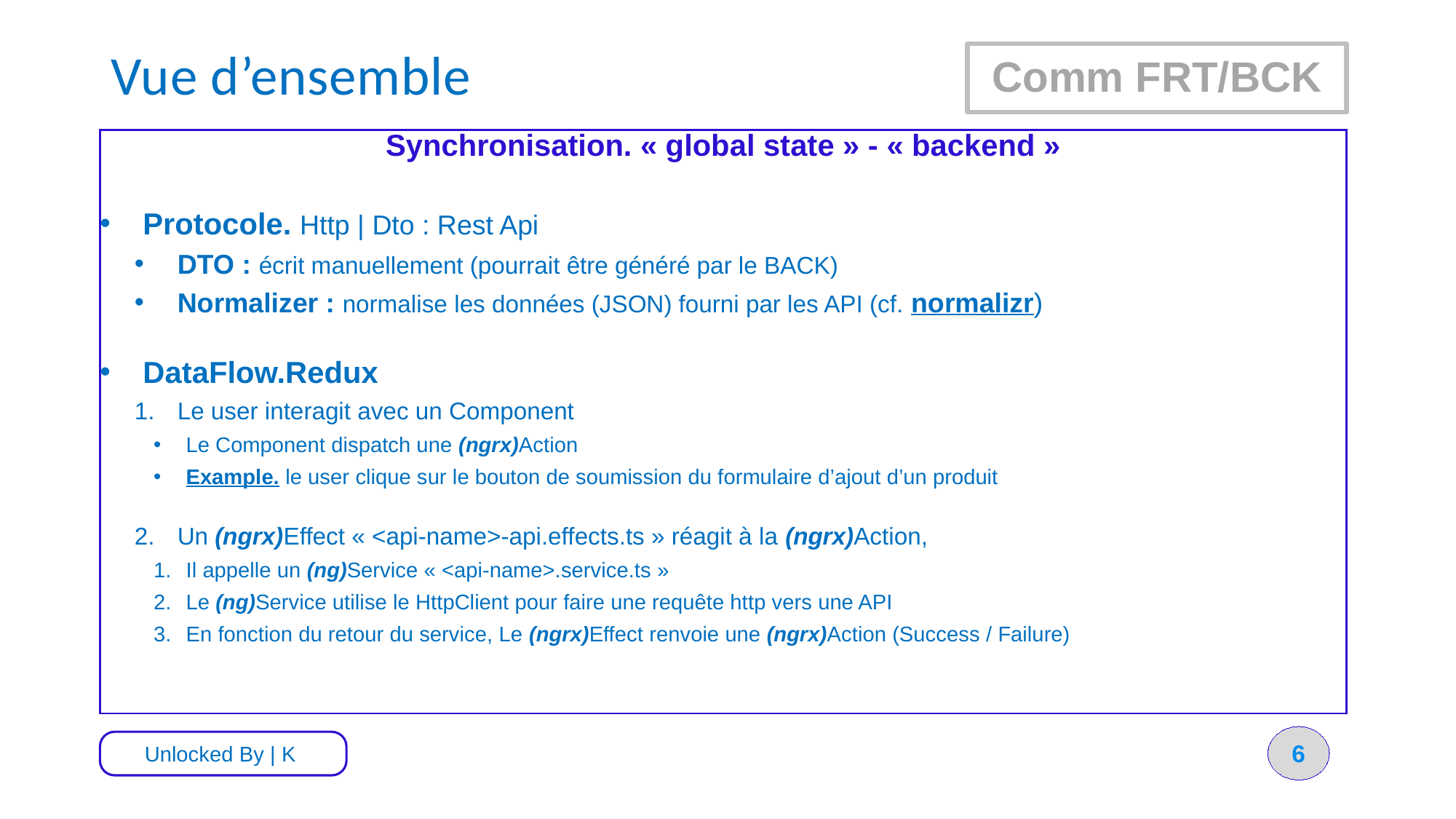

# Vue d’ensemble
Comm FRT/BCK
Synchronisation. « global state » - « backend »
Protocole. Http | Dto : Rest Api
DTO : écrit manuellement (pourrait être généré par le BACK)
Normalizer : normalise les données (JSON) fourni par les API (cf. normalizr)
DataFlow.Redux
Le user interagit avec un Component
Le Component dispatch une (ngrx)Action
Example. le user clique sur le bouton de soumission du formulaire d’ajout d’un produit
Un (ngrx)Effect « <api-name>-api.effects.ts » réagit à la (ngrx)Action,
Il appelle un (ng)Service « <api-name>.service.ts »
Le (ng)Service utilise le HttpClient pour faire une requête http vers une API
En fonction du retour du service, Le (ngrx)Effect renvoie une (ngrx)Action (Success / Failure)

6
Unlocked By | K